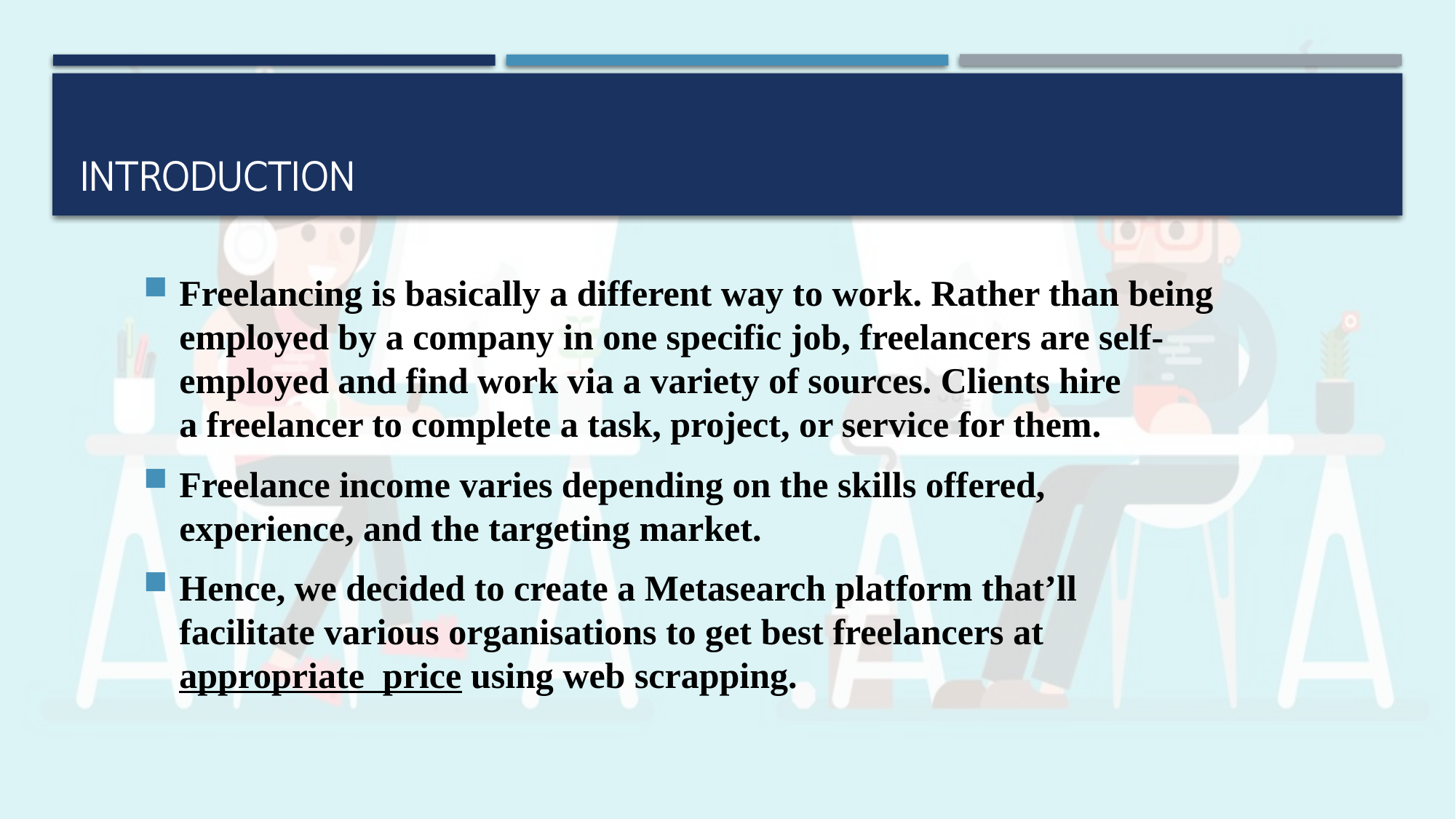

# introduction
Freelancing is basically a different way to work. Rather than being employed by a company in one specific job, freelancers are self-employed and find work via a variety of sources. Clients hire a freelancer to complete a task, project, or service for them.
Freelance income varies depending on the skills offered,  experience, and the targeting market.
Hence, we decided to create a Metasearch platform that’ll facilitate various organisations to get best freelancers at appropriate  price using web scrapping.